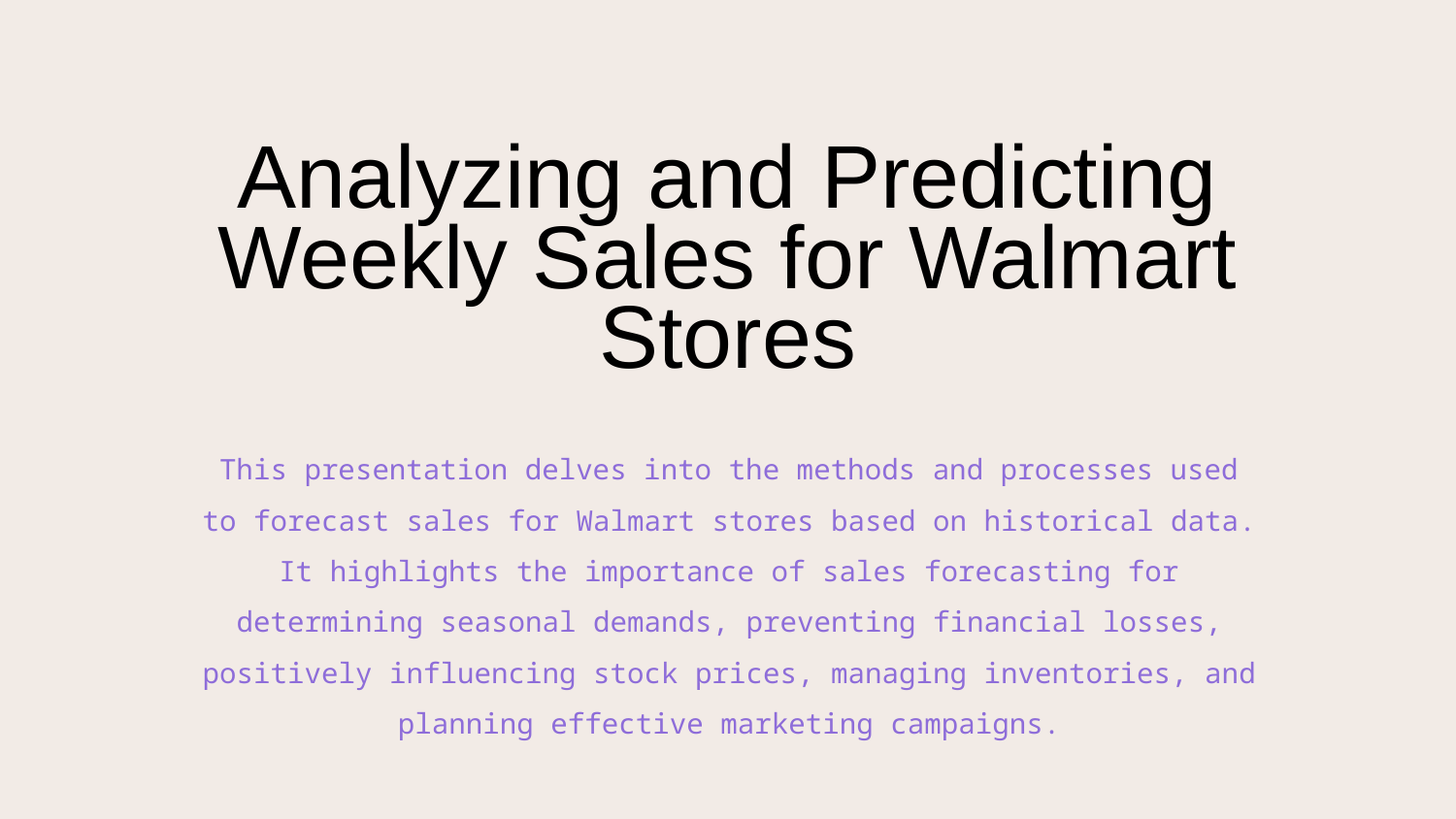

# Analyzing and Predicting Weekly Sales for Walmart Stores
This presentation delves into the methods and processes used to forecast sales for Walmart stores based on historical data. It highlights the importance of sales forecasting for determining seasonal demands, preventing financial losses, positively influencing stock prices, managing inventories, and planning effective marketing campaigns.